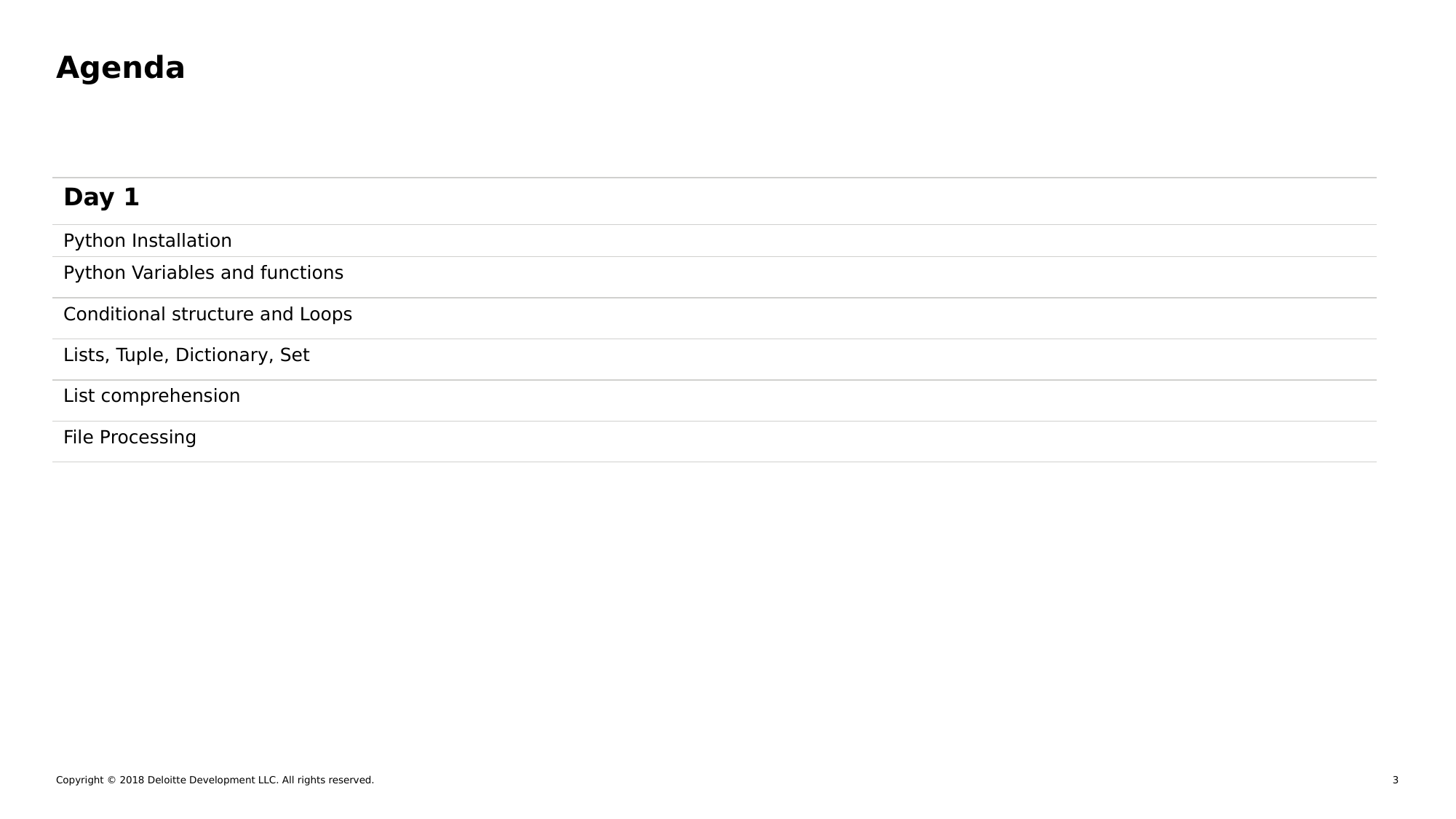

# Agenda
| Day 1 |
| --- |
| Python Installation |
| Python Variables and functions |
| Conditional structure and Loops |
| Lists, Tuple, Dictionary, Set |
| List comprehension |
| File Processing |